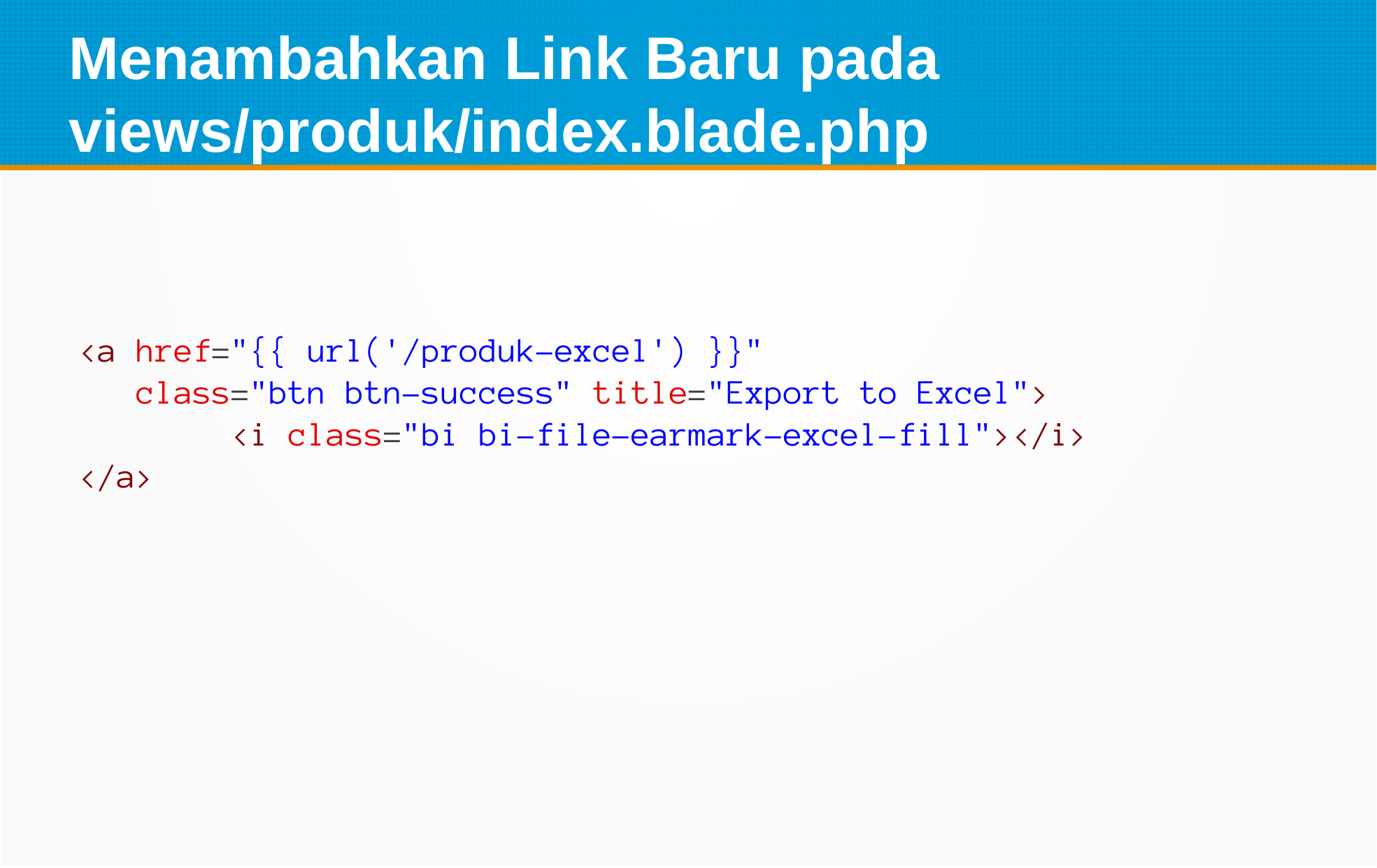

Menambahkan Link Baru pada views/produk/index.blade.php
<a href="{{ url('/produk-excel') }}"
   class="btn btn-success" title="Export to Excel">
        <i class="bi bi-file-earmark-excel-fill"></i>
</a>